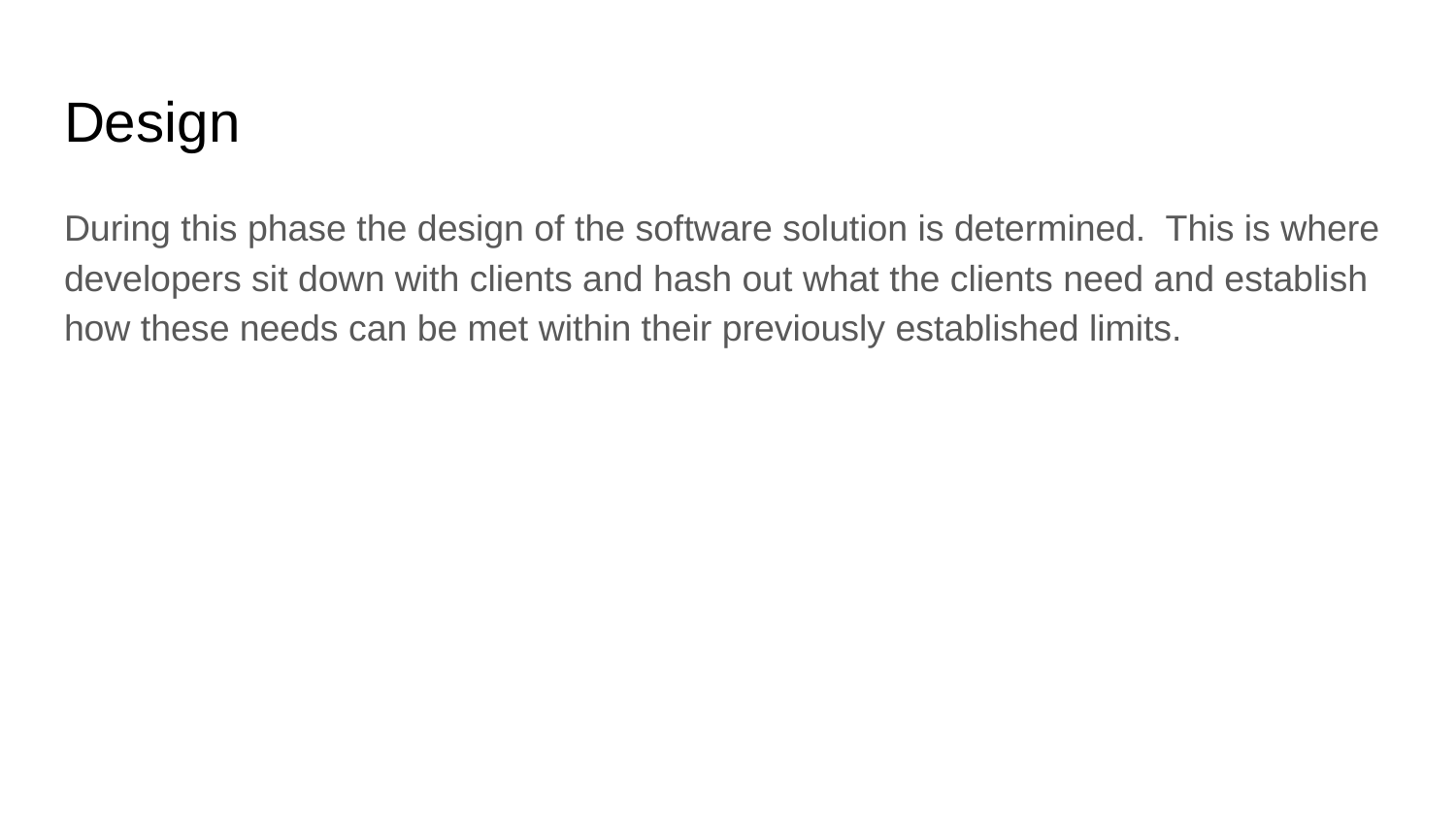

# Design
During this phase the design of the software solution is determined.  This is where developers sit down with clients and hash out what the clients need and establish how these needs can be met within their previously established limits.